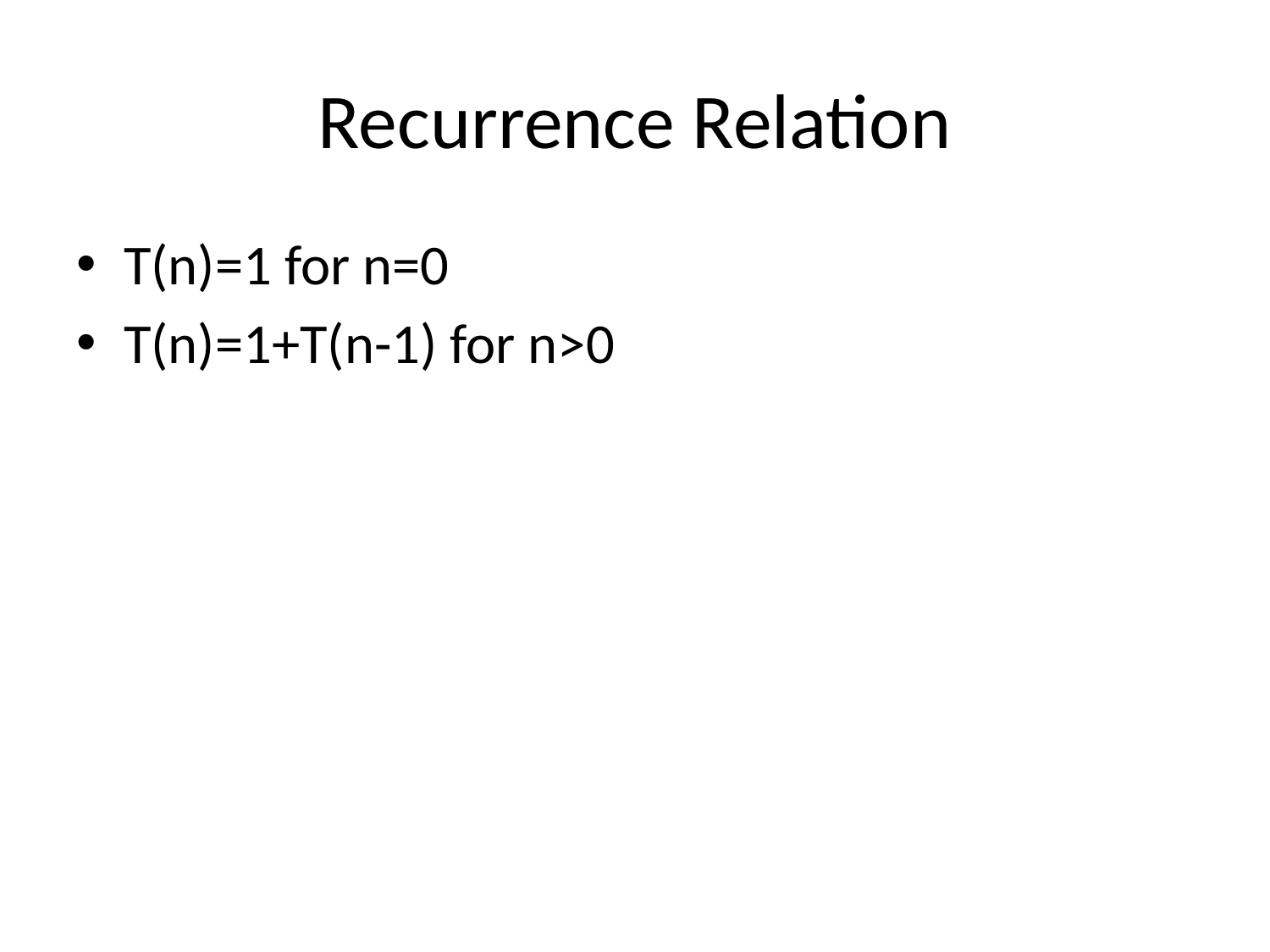

# Recurrence Relation
T(n)=1 for n=0
T(n)=1+T(n-1) for n>0